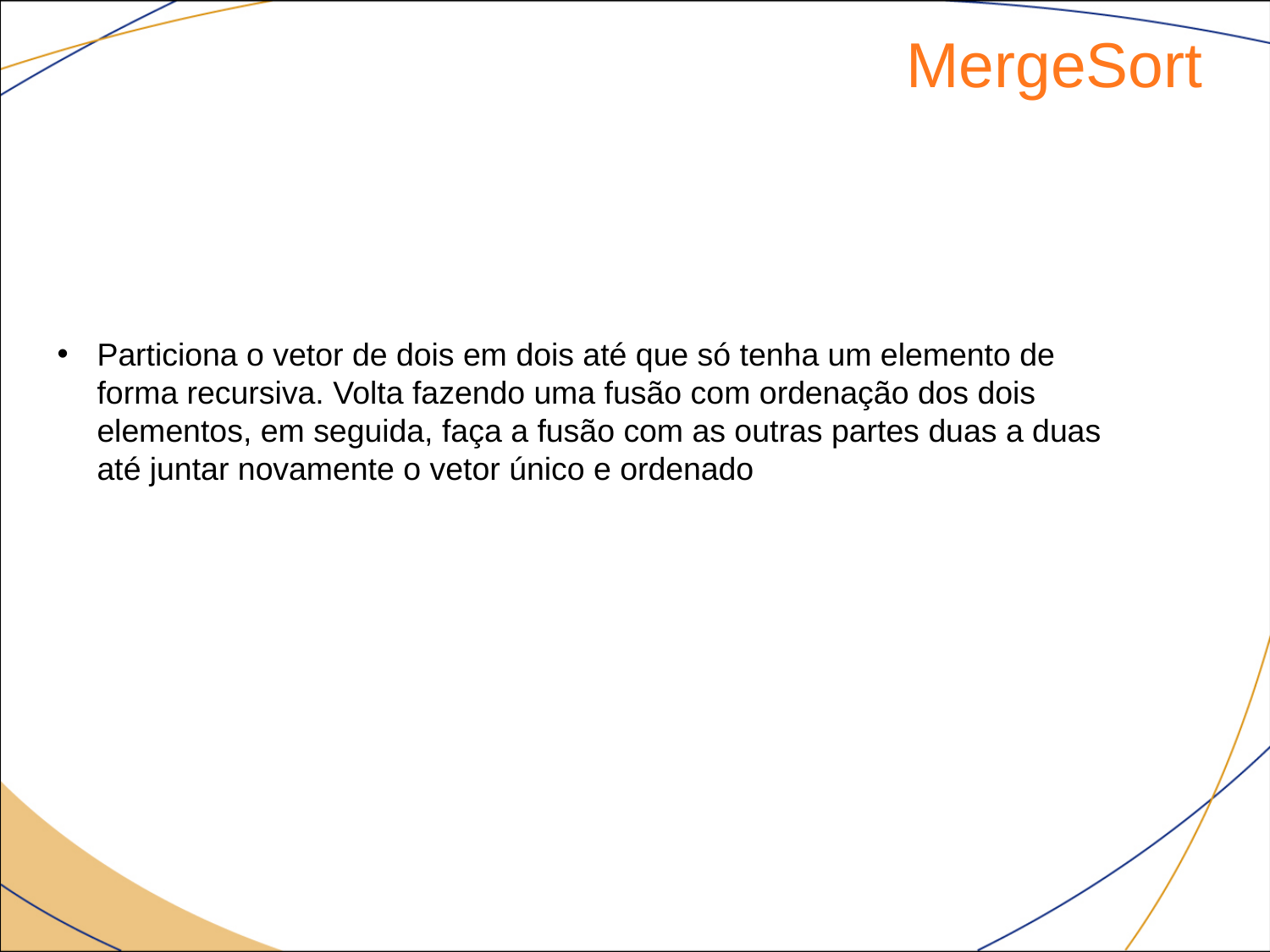

MergeSort

Particiona o vetor de dois em dois até que só tenha um elemento de forma recursiva. Volta fazendo uma fusão com ordenação dos dois elementos, em seguida, faça a fusão com as outras partes duas a duas até juntar novamente o vetor único e ordenado